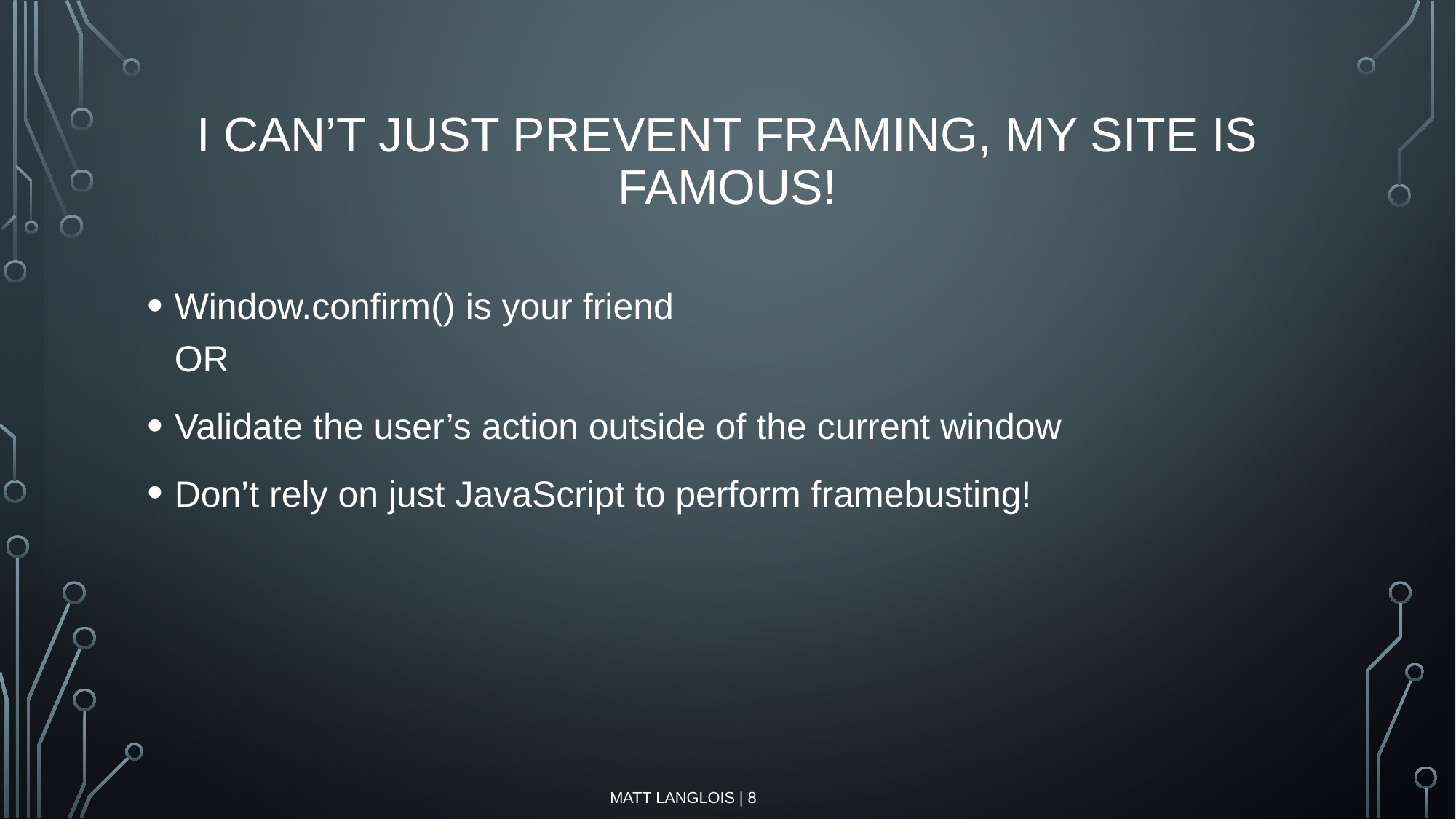

# I can’t just prevent framing, my site is famous!
Window.confirm() is your friend
OR
Validate the user’s action outside of the current window
Don’t rely on just JavaScript to perform framebusting!
8
Matt Langlois |